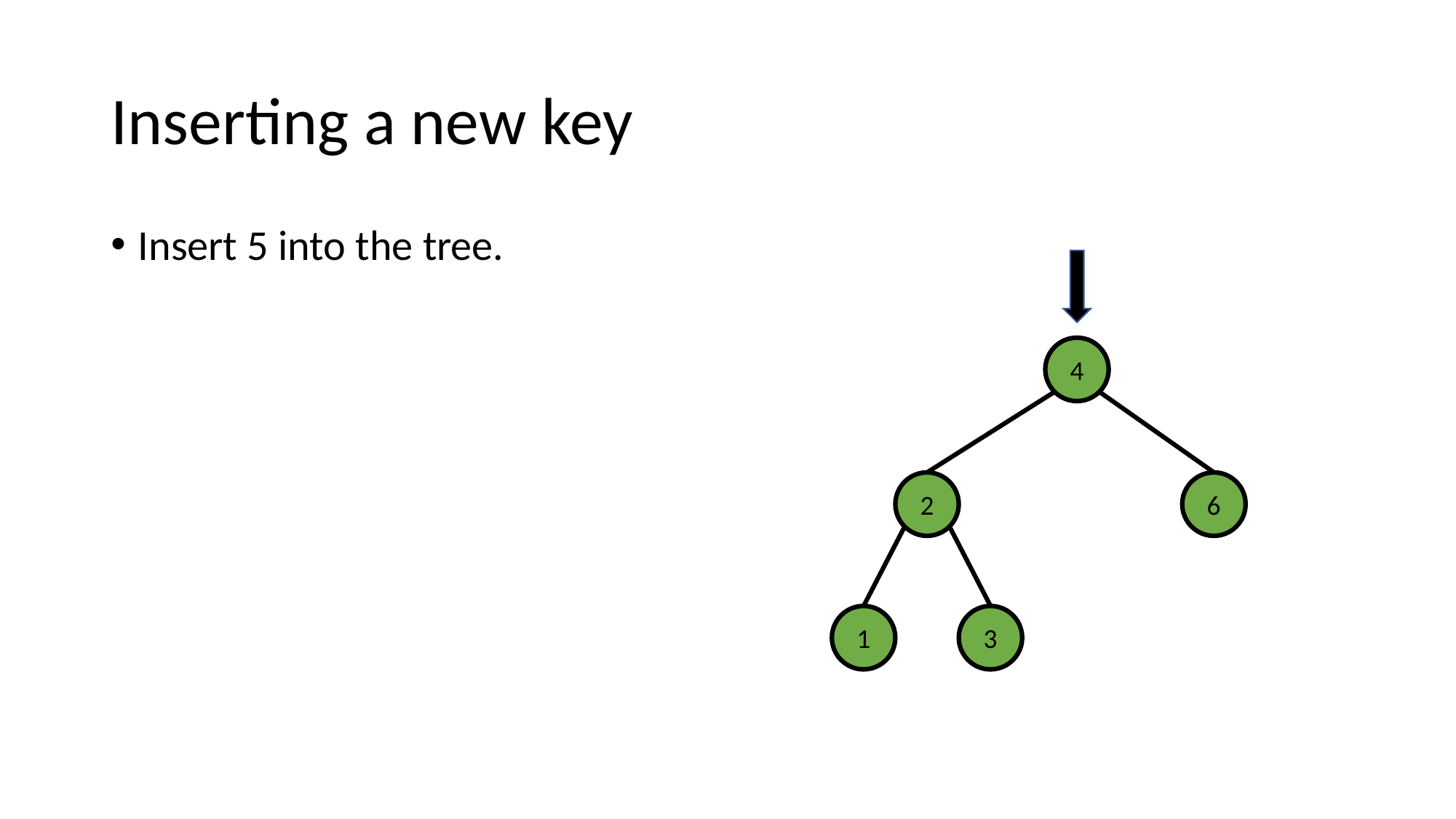

# Inserting a new key
Insert 5 into the tree.

4
2
6
1
3